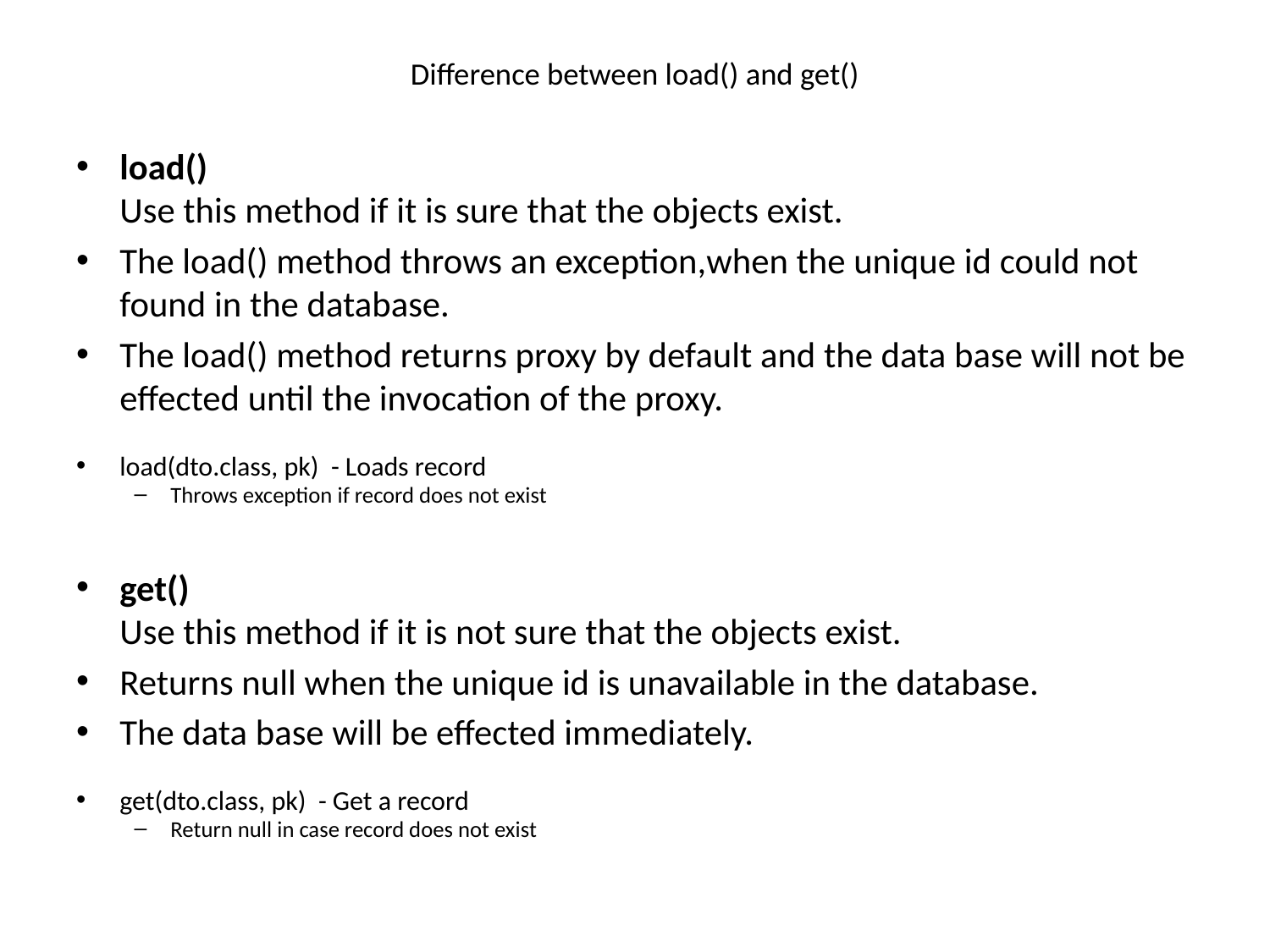

# Difference between load() and get()
load()
Use this method if it is sure that the objects exist.
The load() method throws an exception,when the unique id could not found in the database.
The load() method returns proxy by default and the data base will not be effected until the invocation of the proxy.

load(dto.class, pk)  - Loads record
Throws exception if record does not exist

get()
Use this method if it is not sure that the objects exist.
Returns null when the unique id is unavailable in the database.
The data base will be effected immediately.

get(dto.class, pk)  - Get a record
Return null in case record does not exist